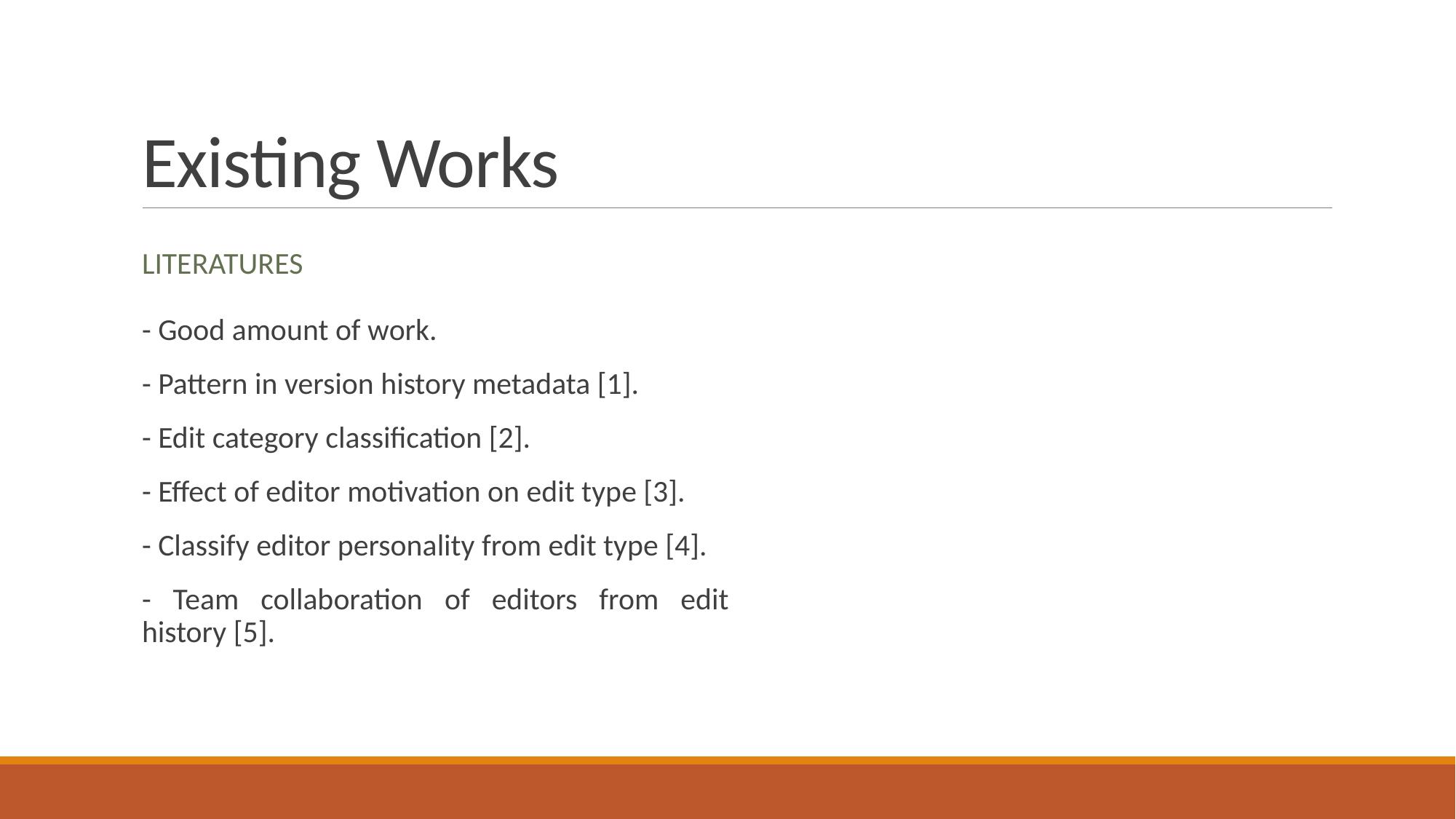

# Existing Works
Literatures
- Good amount of work.
- Pattern in version history metadata [1].
- Edit category classification [2].
- Effect of editor motivation on edit type [3].
- Classify editor personality from edit type [4].
- Team collaboration of editors from edit history [5].